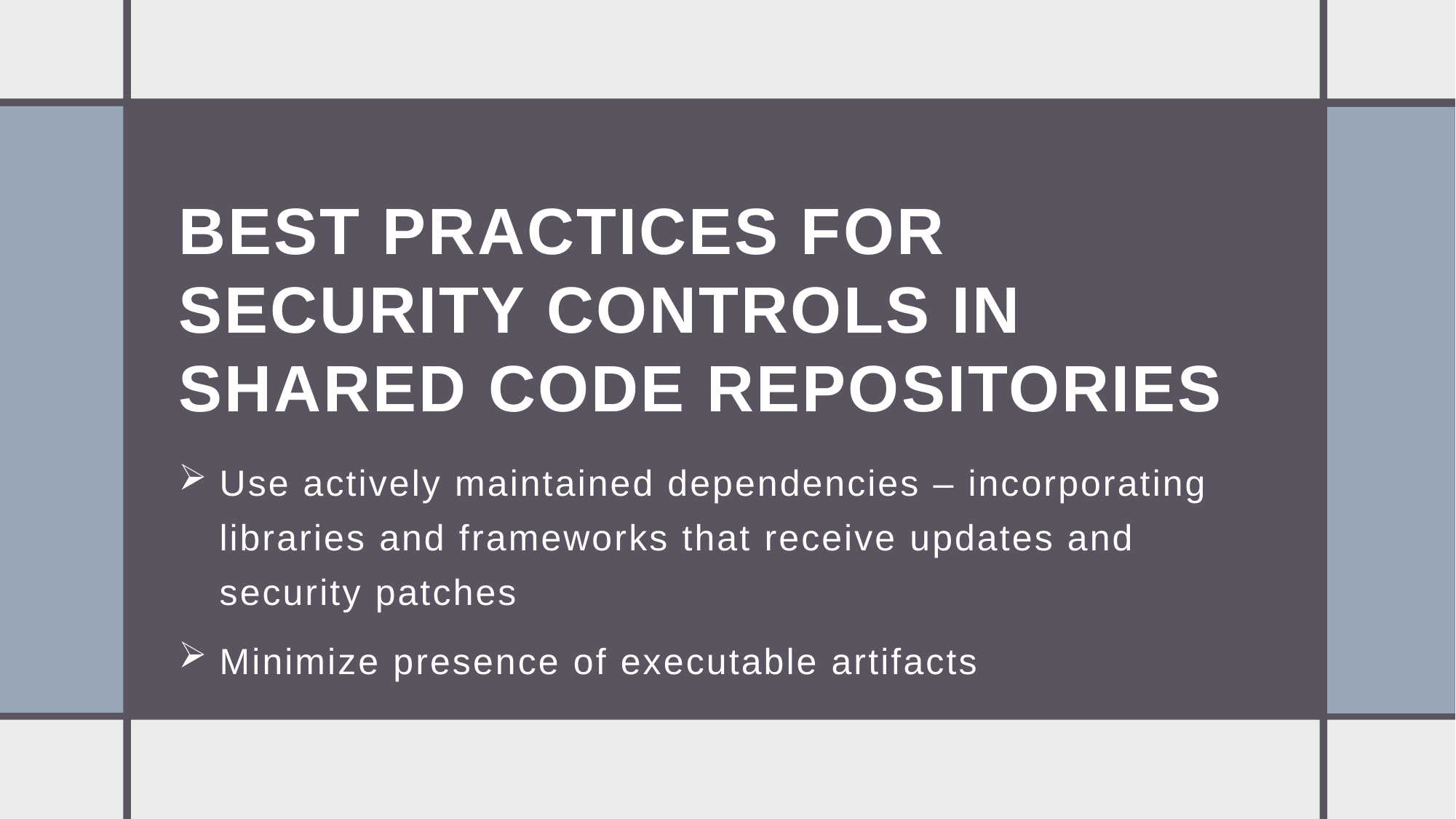

# Best Practices for Security Controls in shared Code Repositories
Use actively maintained dependencies – incorporating libraries and frameworks that receive updates and security patches
Minimize presence of executable artifacts